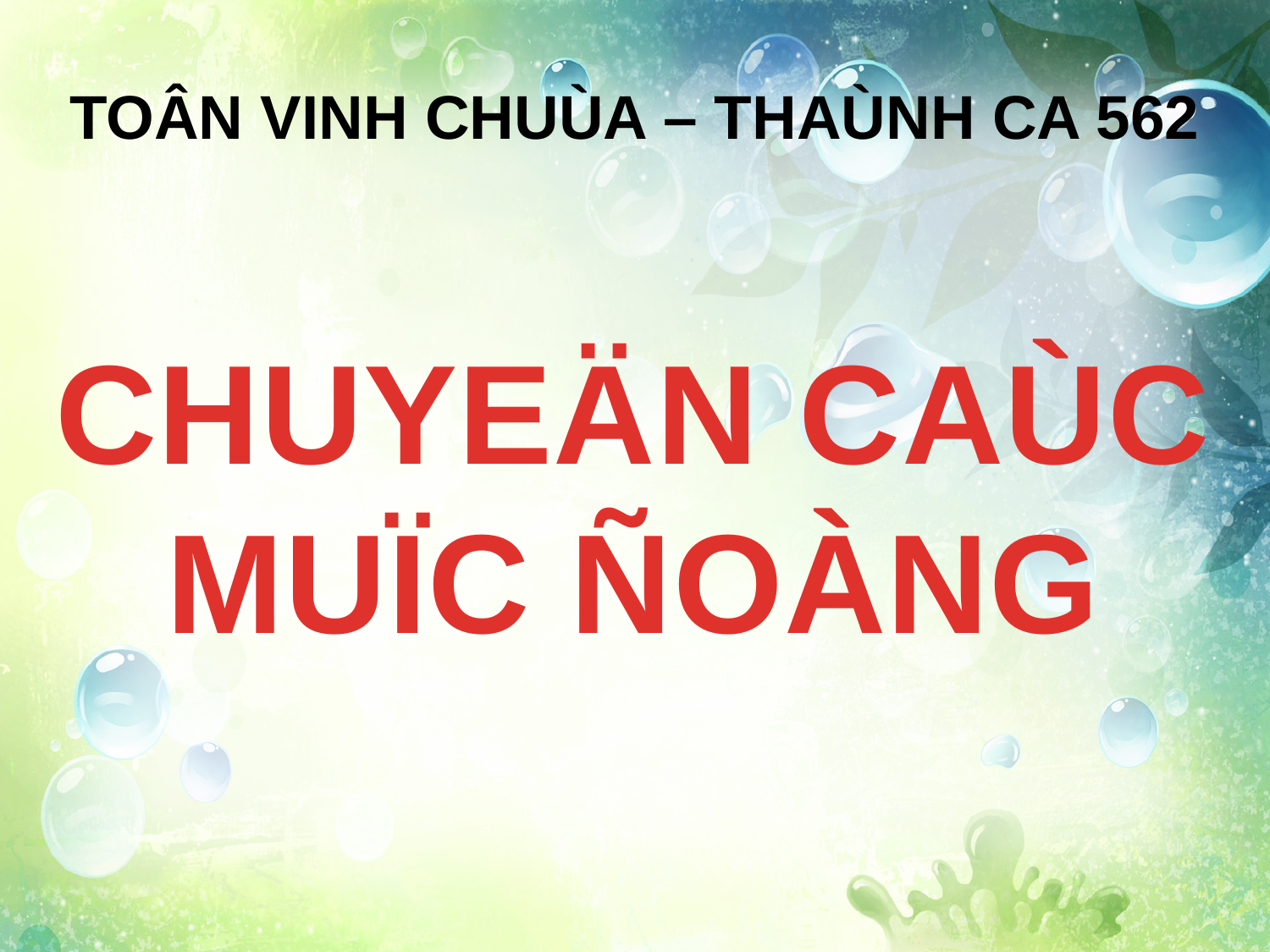

TOÂN VINH CHUÙA – THAÙNH CA 562
CHUYEÄN CAÙC MUÏC ÑOÀNG